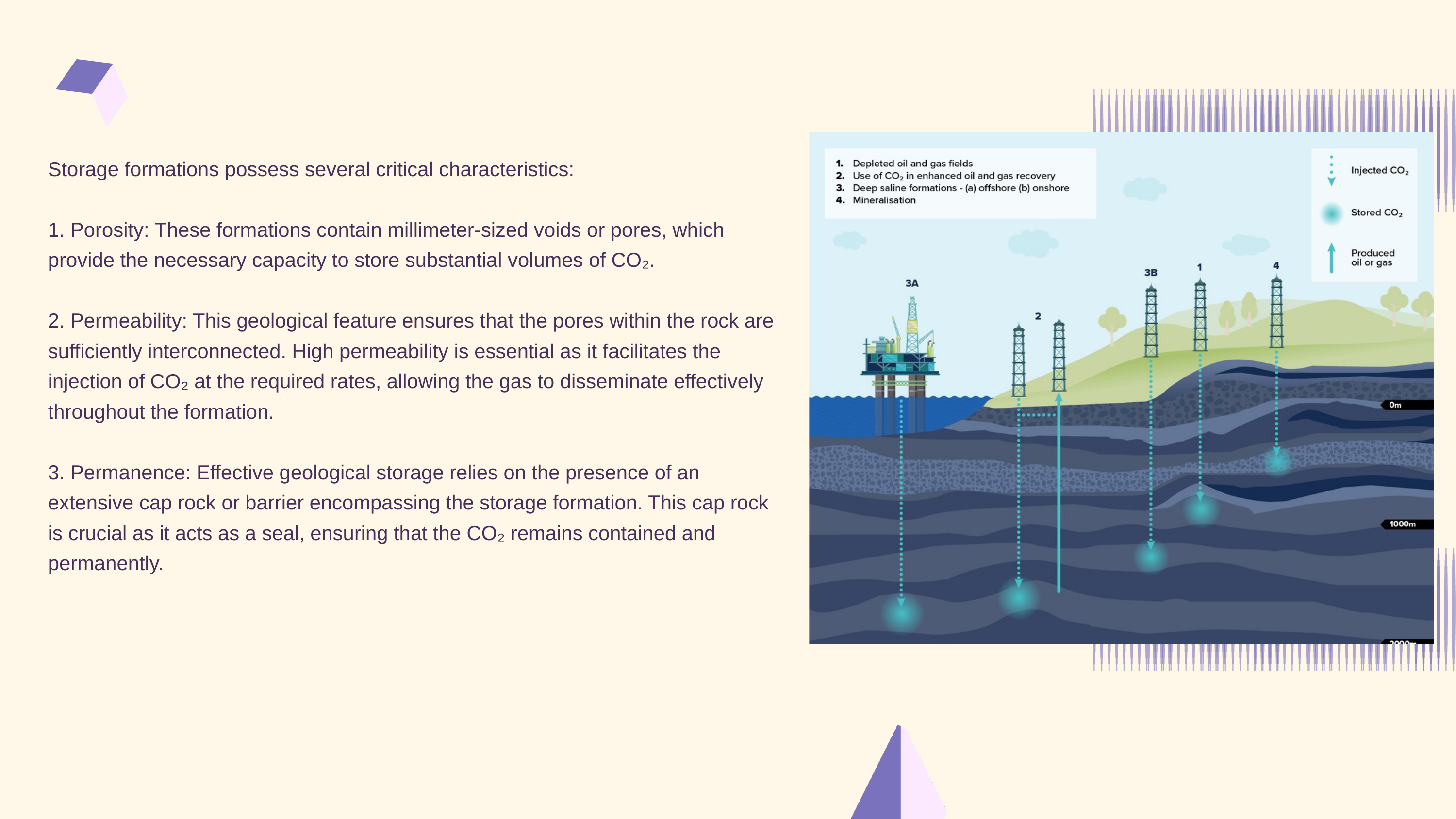

Storage formations possess several critical characteristics:

1. Porosity: These formations contain millimeter-sized voids or pores, which provide the necessary capacity to store substantial volumes of CO₂.

2. Permeability: This geological feature ensures that the pores within the rock are sufficiently interconnected. High permeability is essential as it facilitates the injection of CO₂ at the required rates, allowing the gas to disseminate effectively throughout the formation.

3. Permanence: Effective geological storage relies on the presence of an extensive cap rock or barrier encompassing the storage formation. This cap rock is crucial as it acts as a seal, ensuring that the CO₂ remains contained and permanently.